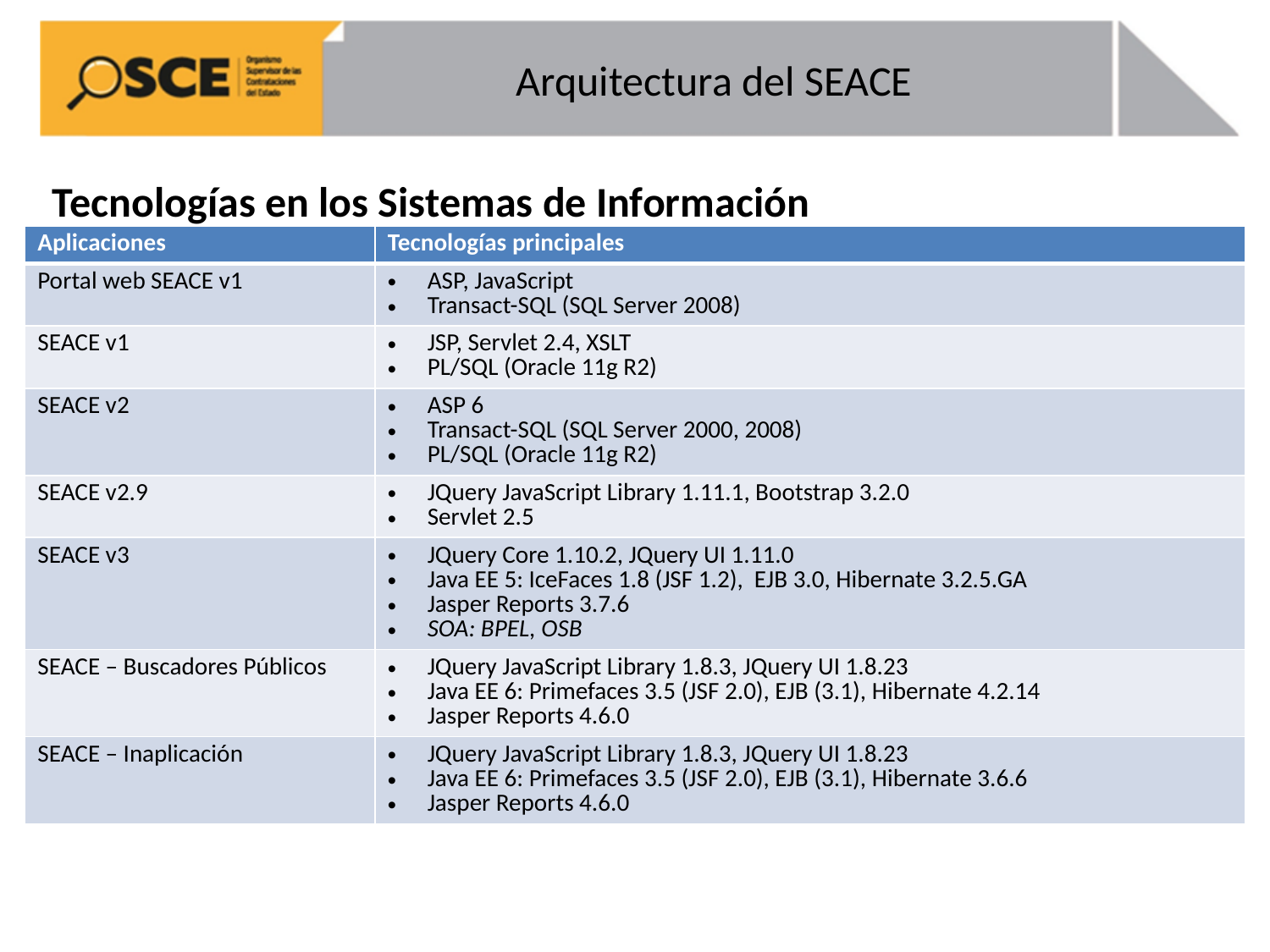

# Arquitectura del SEACE
Tecnologías en los Sistemas de Información
| Aplicaciones | Tecnologías principales |
| --- | --- |
| Portal web SEACE v1 | ASP, JavaScript Transact-SQL (SQL Server 2008) |
| SEACE v1 | JSP, Servlet 2.4, XSLT PL/SQL (Oracle 11g R2) |
| SEACE v2 | ASP 6 Transact-SQL (SQL Server 2000, 2008) PL/SQL (Oracle 11g R2) |
| SEACE v2.9 | JQuery JavaScript Library 1.11.1, Bootstrap 3.2.0 Servlet 2.5 |
| SEACE v3 | JQuery Core 1.10.2, JQuery UI 1.11.0 Java EE 5: IceFaces 1.8 (JSF 1.2), EJB 3.0, Hibernate 3.2.5.GA Jasper Reports 3.7.6 SOA: BPEL, OSB |
| SEACE – Buscadores Públicos | JQuery JavaScript Library 1.8.3, JQuery UI 1.8.23 Java EE 6: Primefaces 3.5 (JSF 2.0), EJB (3.1), Hibernate 4.2.14 Jasper Reports 4.6.0 |
| SEACE – Inaplicación | JQuery JavaScript Library 1.8.3, JQuery UI 1.8.23 Java EE 6: Primefaces 3.5 (JSF 2.0), EJB (3.1), Hibernate 3.6.6 Jasper Reports 4.6.0 |